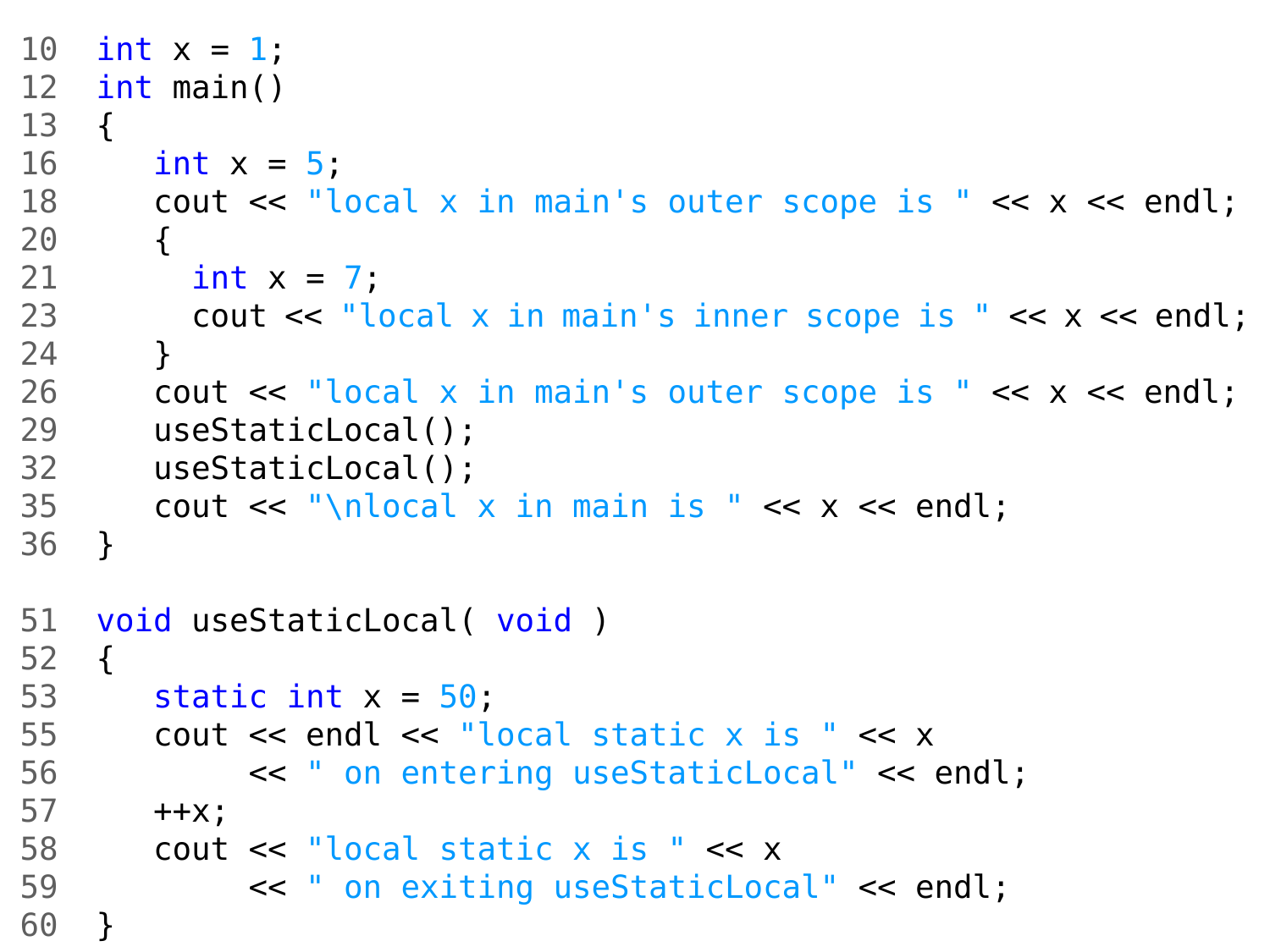

10  int x = 1;
12  int main()
13  {
16     int x = 5;
18     cout << "local x in main's outer scope is " << x << endl;
20     {
21       int x = 7;
23       cout << "local x in main's inner scope is " << x << endl;
24     }
26     cout << "local x in main's outer scope is " << x << endl;
29     useStaticLocal();
32     useStaticLocal();
35     cout << "\nlocal x in main is " << x << endl;
36  }

51  void useStaticLocal( void )
52  {
53     static int x = 50;
55     cout << endl << "local static x is " << x
56          << " on entering useStaticLocal" << endl;
57     ++x;
58     cout << "local static x is " << x
59          << " on exiting useStaticLocal" << endl;
60  }